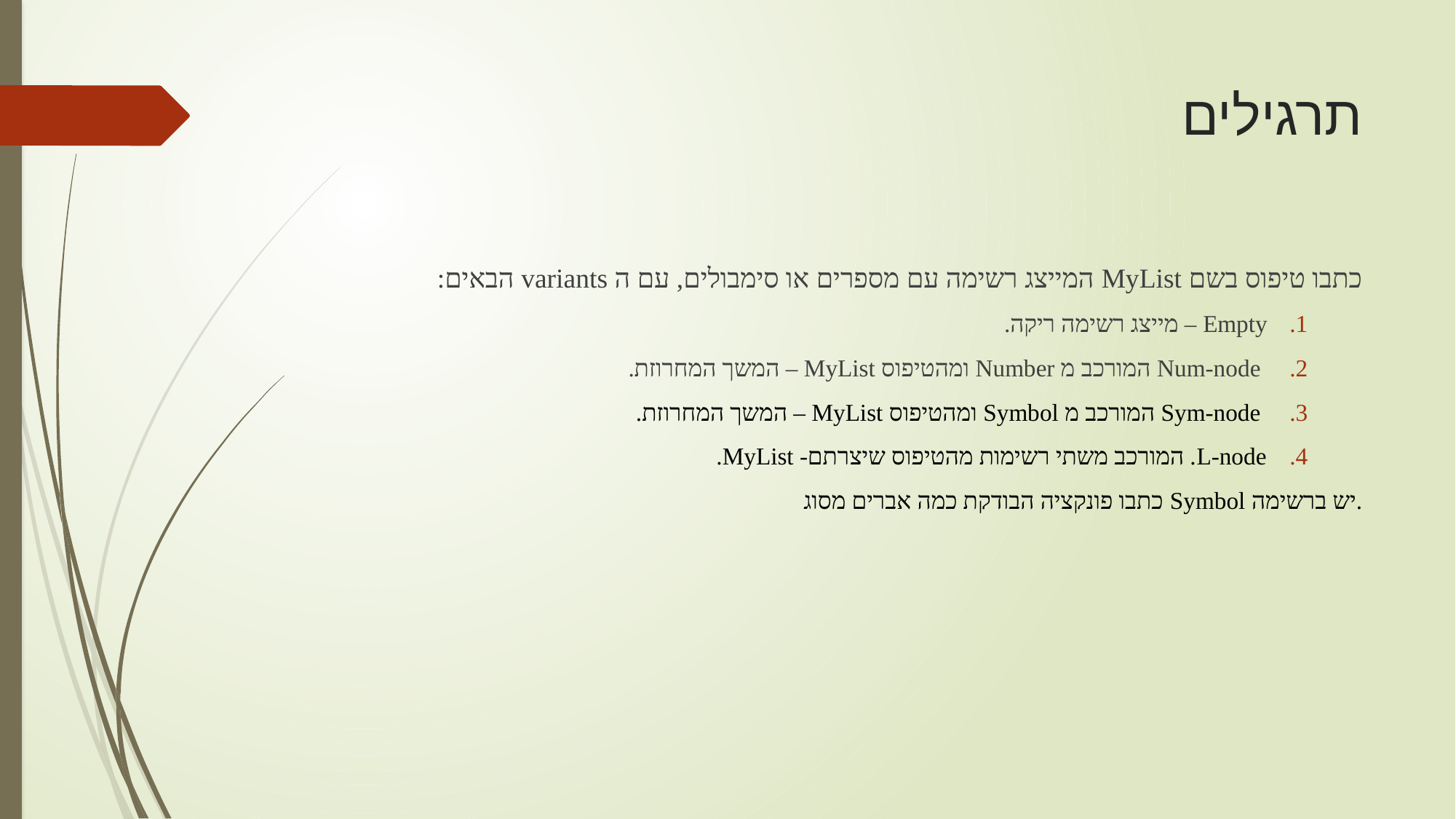

# תרגילים
כתבו טיפוס בשם MyList המייצג רשימה עם מספרים או סימבולים, עם ה variants הבאים:
 Empty – מייצג רשימה ריקה.
 Num-node המורכב מ Number ומהטיפוס MyList – המשך המחרוזת.
 Sym-node המורכב מ Symbol ומהטיפוס MyList – המשך המחרוזת.
L-node. המורכב משתי רשימות מהטיפוס שיצרתם- MyList.
כתבו פונקציה הבודקת כמה אברים מסוג Symbol יש ברשימה.